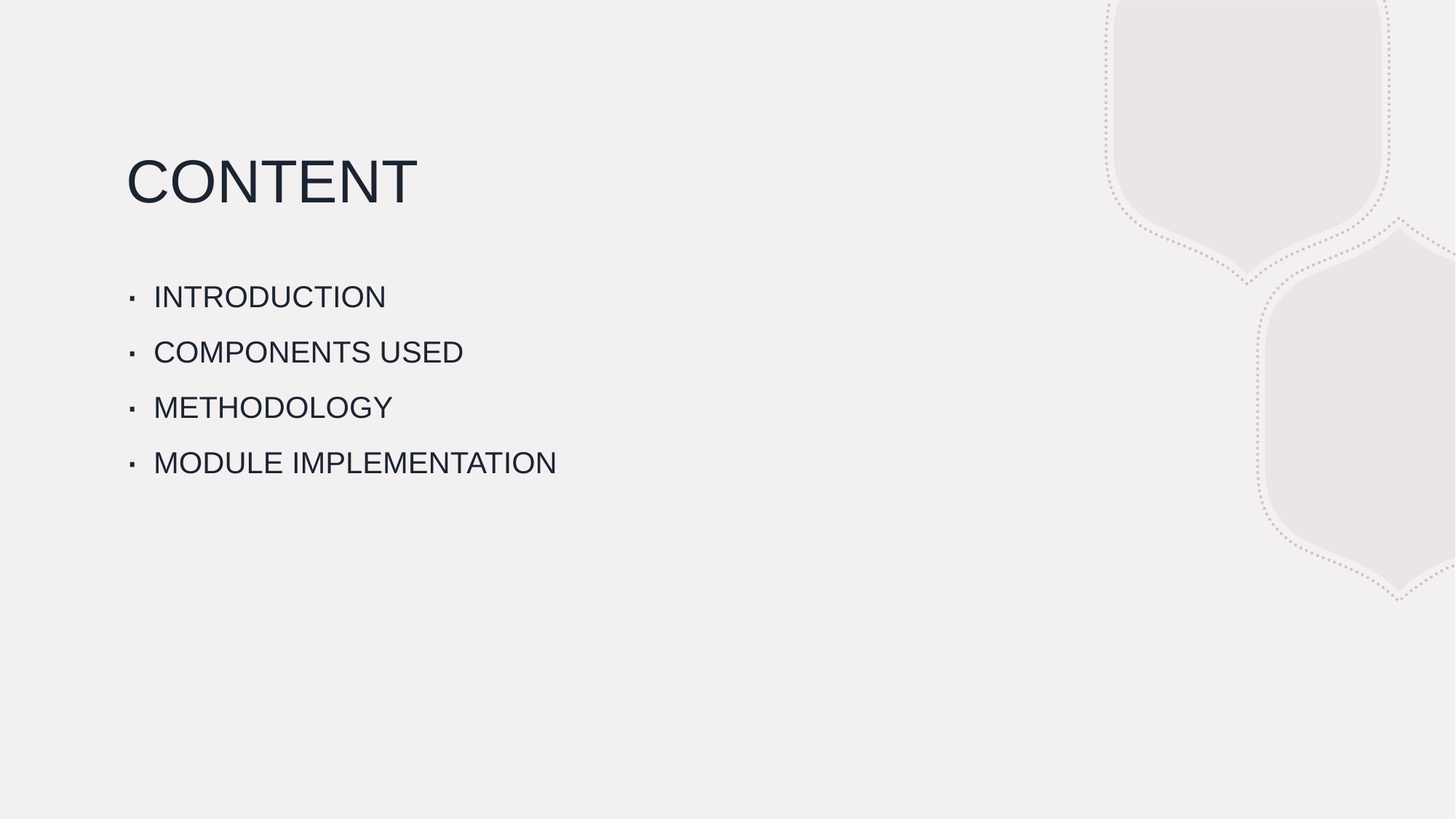

# CONTENT
INTRODUCTION
COMPONENTS USED
METHODOLOGY
MODULE IMPLEMENTATION